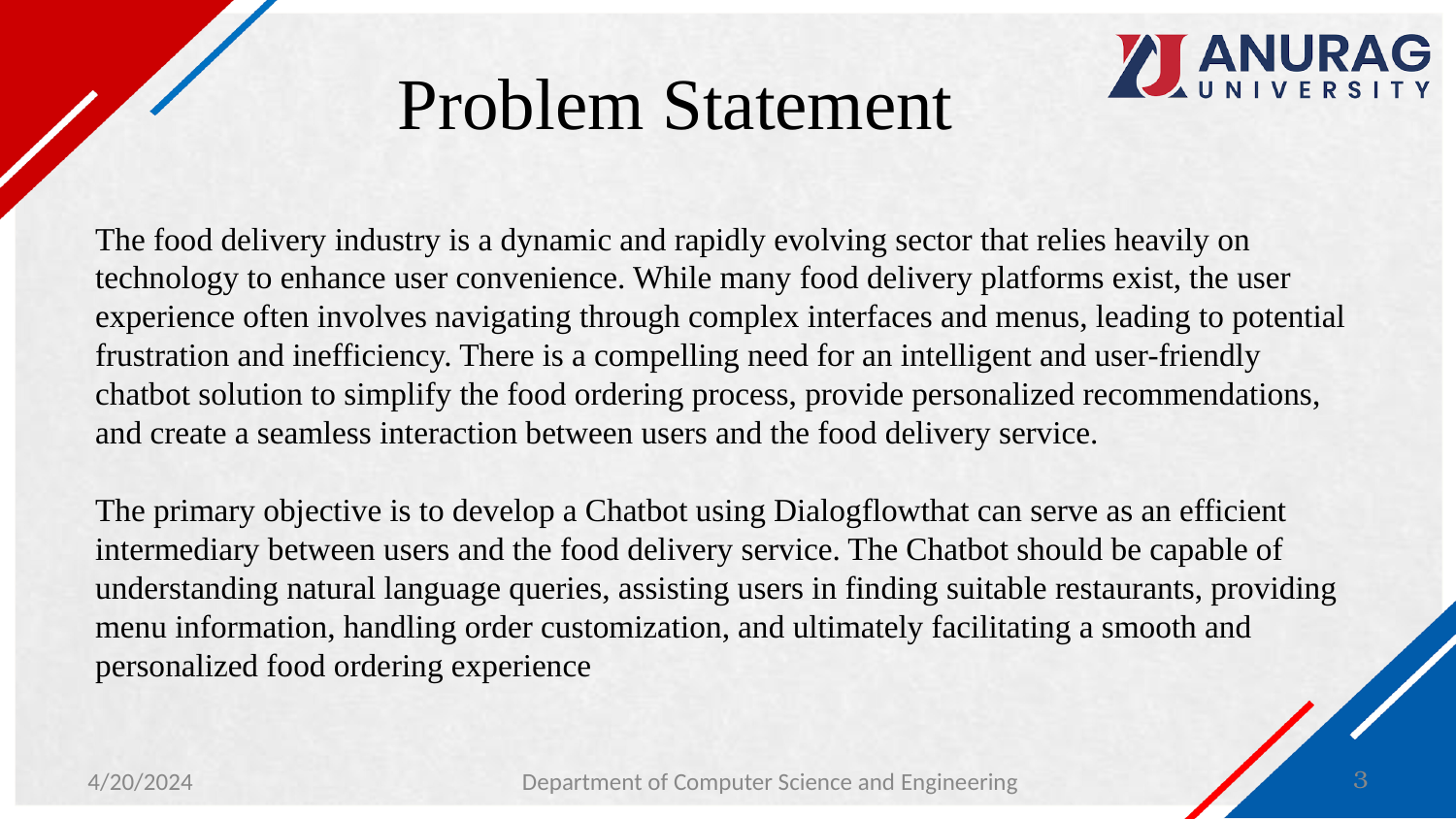

# Problem Statement
The food delivery industry is a dynamic and rapidly evolving sector that relies heavily on technology to enhance user convenience. While many food delivery platforms exist, the user experience often involves navigating through complex interfaces and menus, leading to potential frustration and inefficiency. There is a compelling need for an intelligent and user-friendly chatbot solution to simplify the food ordering process, provide personalized recommendations, and create a seamless interaction between users and the food delivery service.

The primary objective is to develop a Chatbot using Dialogflowthat can serve as an efficient intermediary between users and the food delivery service. The Chatbot should be capable of understanding natural language queries, assisting users in finding suitable restaurants, providing menu information, handling order customization, and ultimately facilitating a smooth and personalized food ordering experience

4/20/2024
Department of Computer Science and Engineering
3